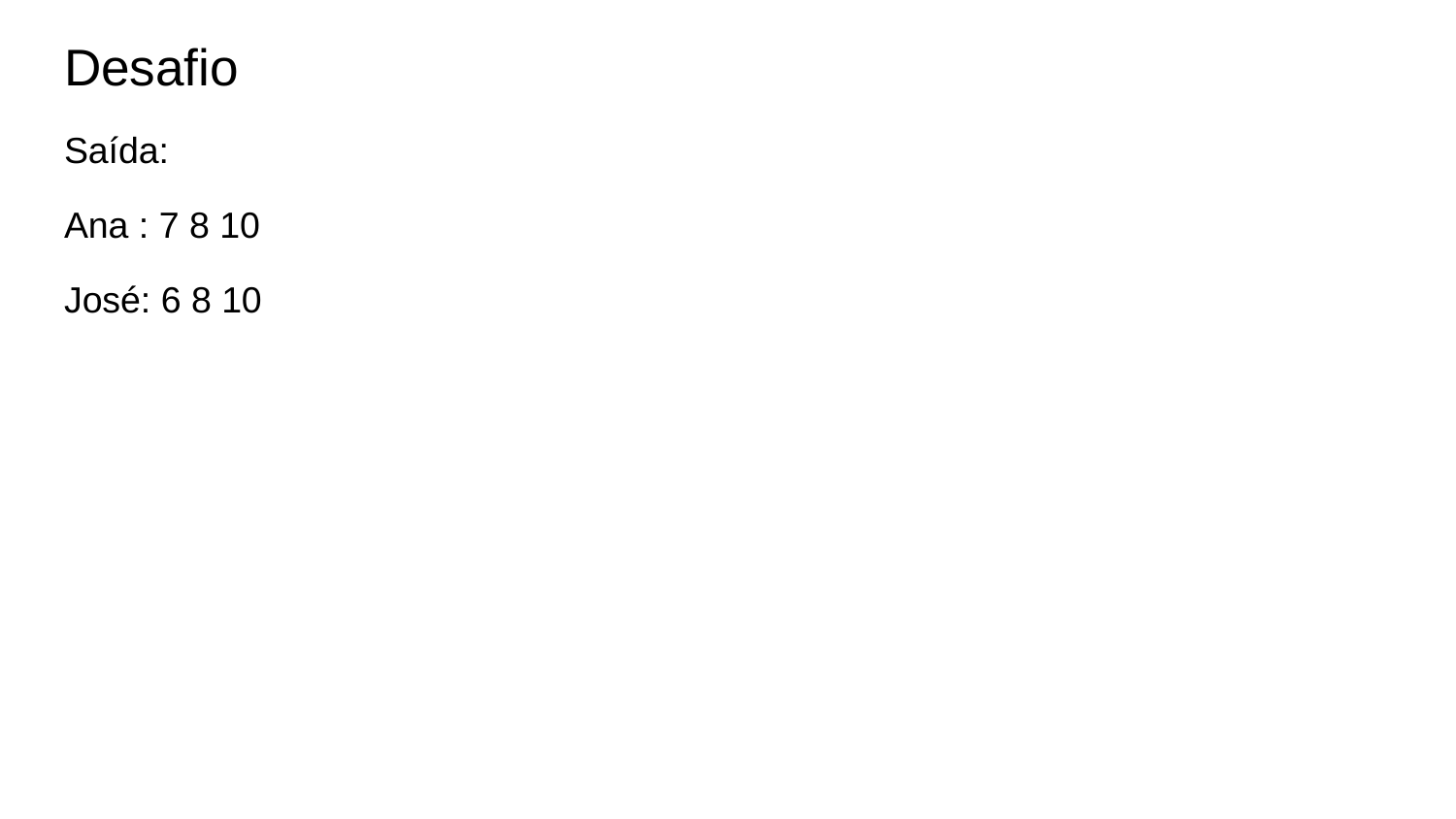

# Desafio
Saída:
Ana : 7 8 10
José: 6 8 10